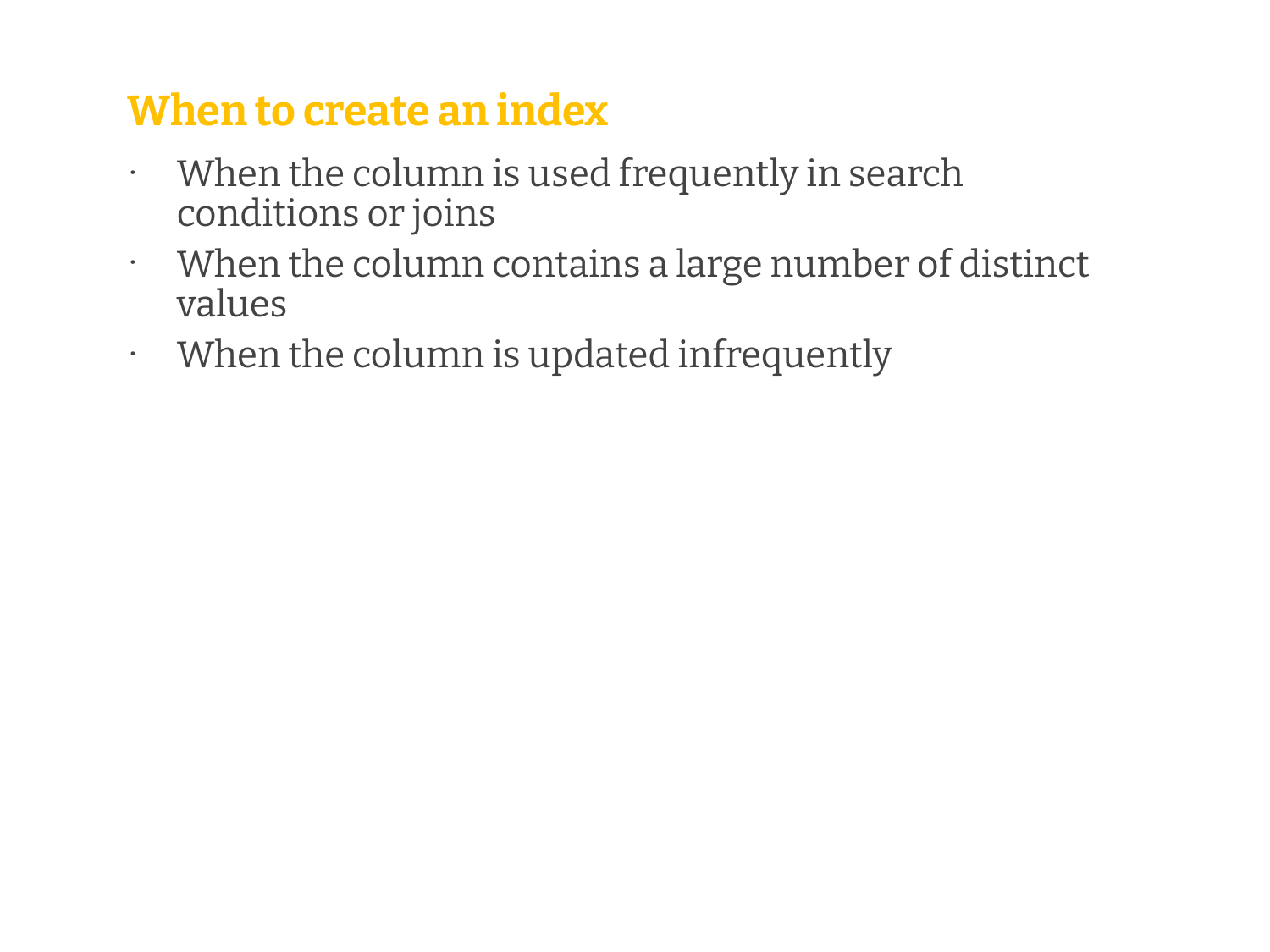

# When to create an index
When the column is used frequently in search conditions or joins
When the column contains a large number of distinct values
When the column is updated infrequently